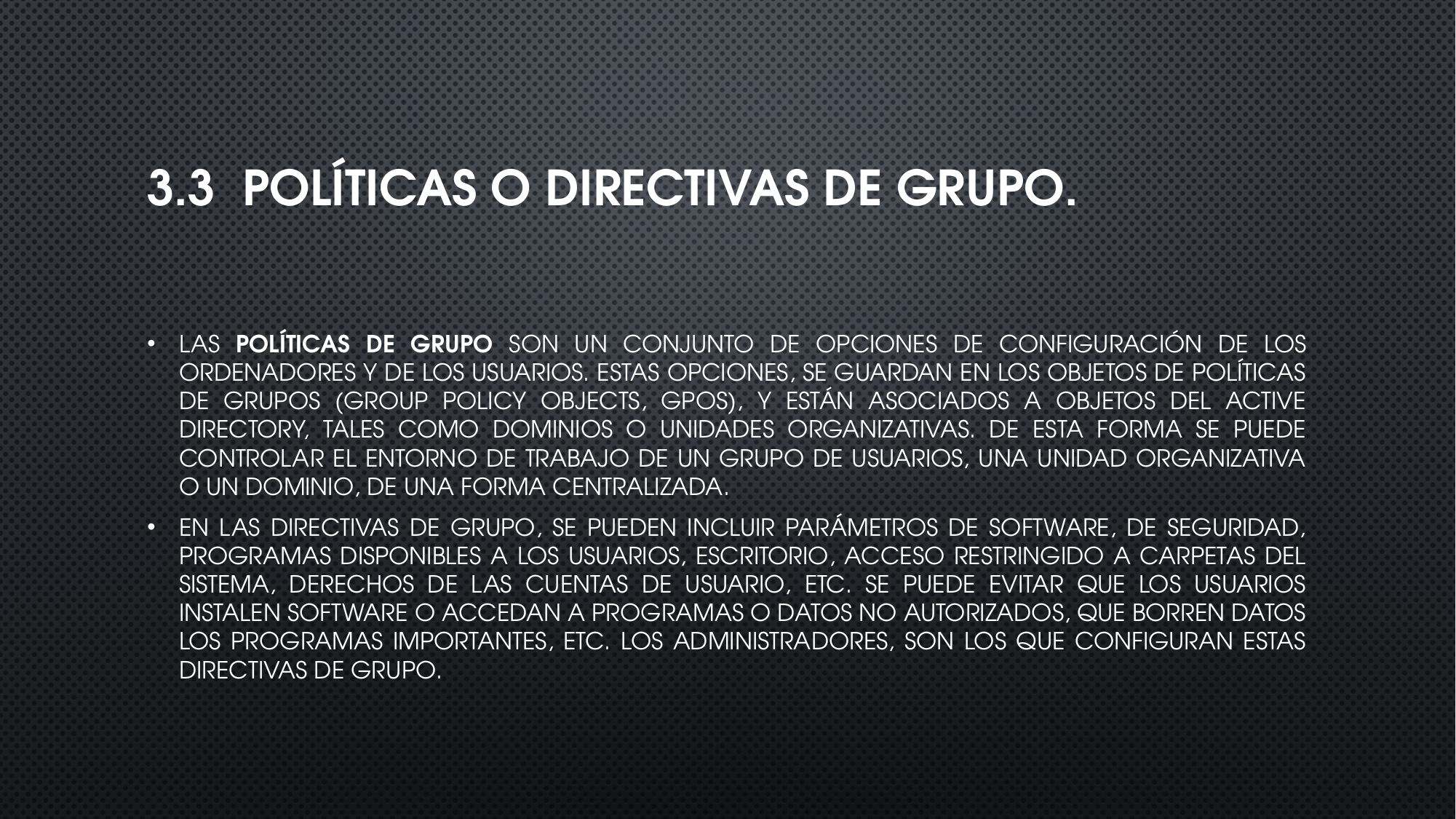

# 3.3  Políticas o directivas de grupo.
Las políticas de grupo son un conjunto de opciones de configuración de los ordenadores y de los usuarios. Estas opciones, se guardan en los objetos de políticas de grupos (Group Policy Objects, GPOs), y están asociados a objetos del Active Directory, tales como dominios o unidades organizativas. De esta forma se puede controlar el entorno de trabajo de un grupo de usuarios, una Unidad Organizativa o un dominio, de una forma centralizada.
En las directivas de grupo, se pueden incluir parámetros de software, de seguridad, programas disponibles a los usuarios, escritorio, acceso restringido a carpetas del sistema, derechos de las cuentas de usuario, etc. Se puede evitar que los usuarios instalen software o accedan a programas o datos no autorizados, que borren datos los programas importantes, etc. Los administradores, son los que configuran estas directivas de grupo.